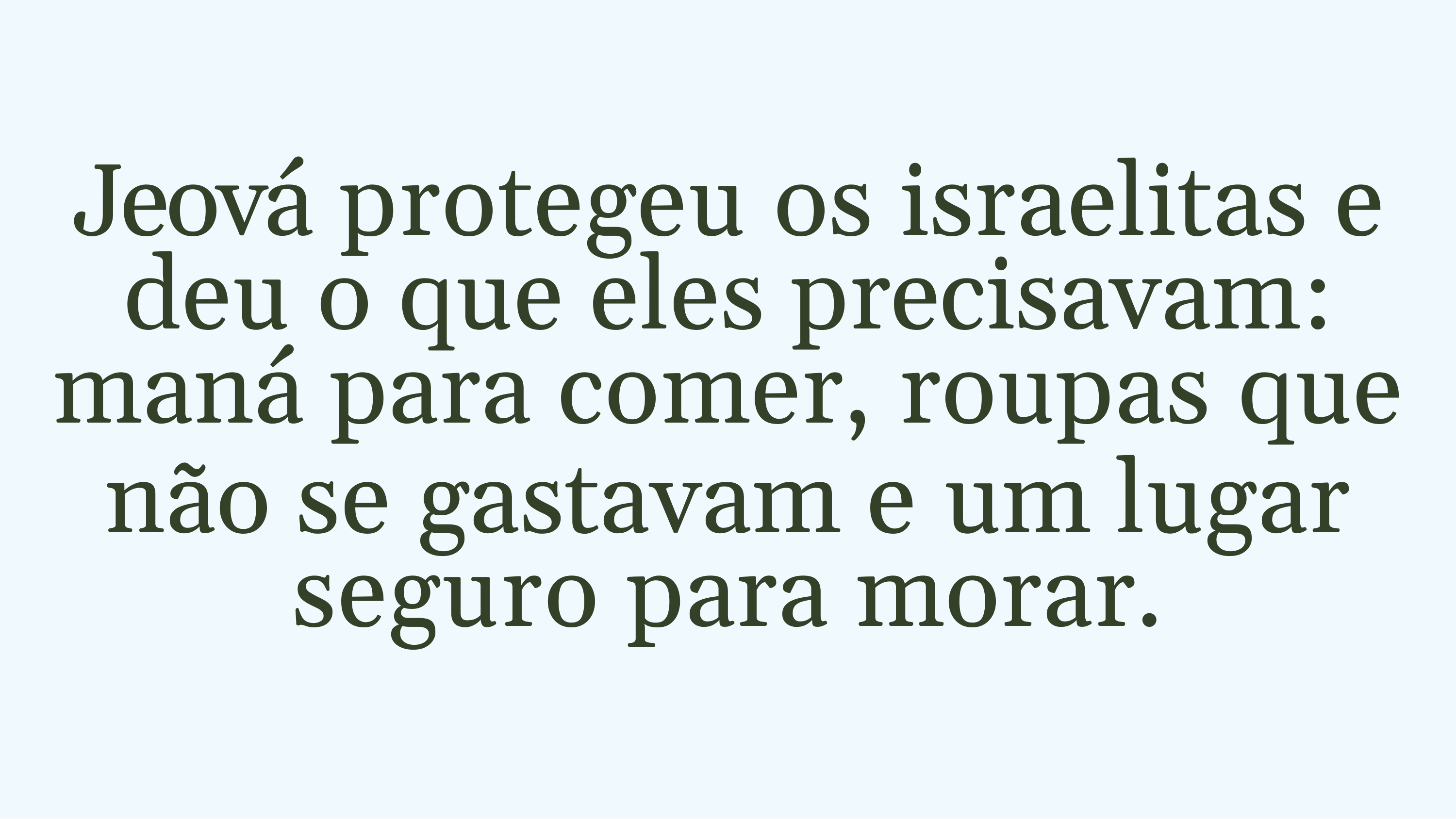

Jeová protegeu os israelitas e
deu o que eles precisavam:
maná para comer, roupas que
não se gastavam e um lugar seguro para morar.